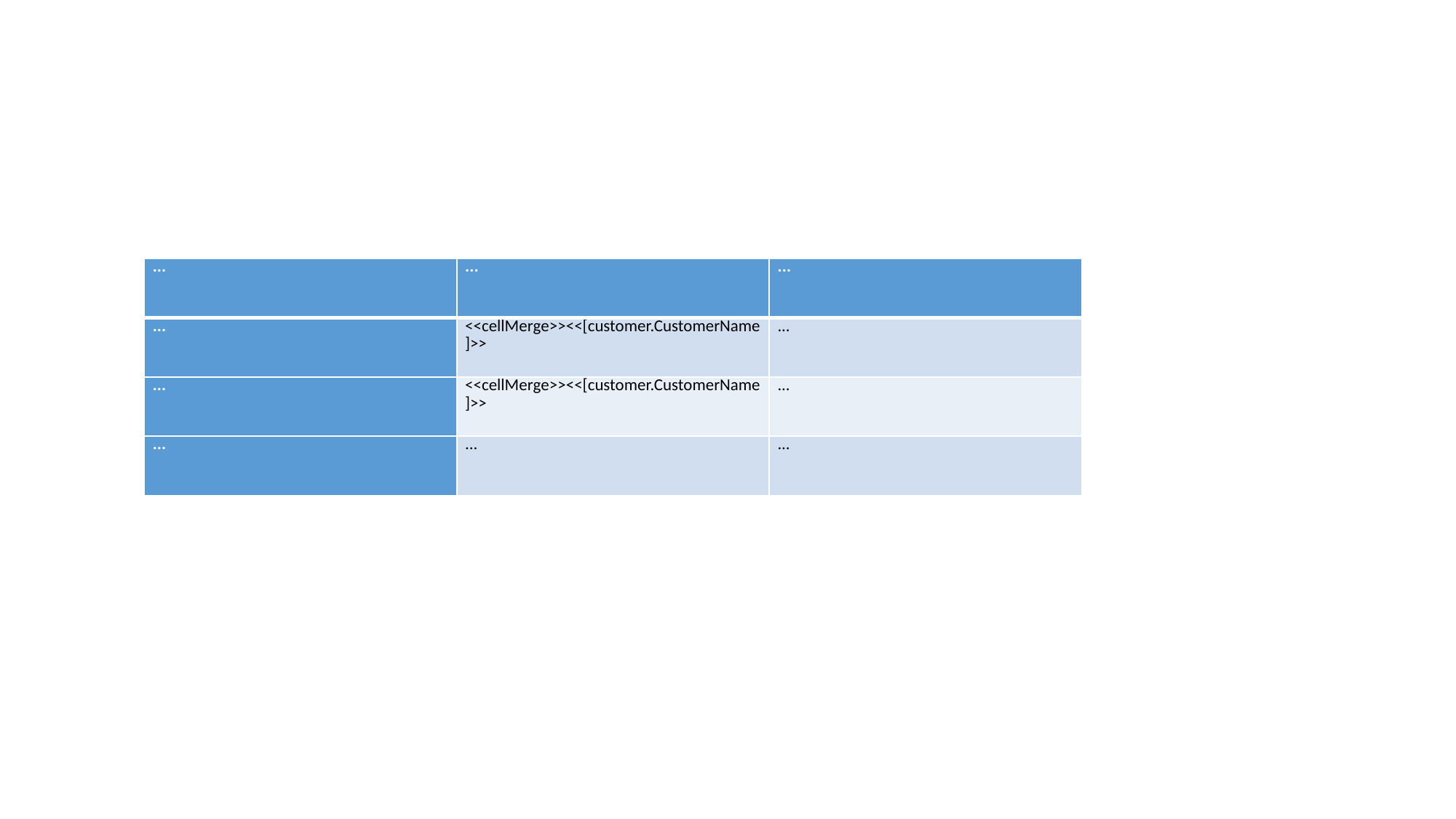

#
| ... | ... | ... |
| --- | --- | --- |
| ... | <<cellMerge>><<[customer.CustomerName]>> | ... |
| ... | <<cellMerge>><<[customer.CustomerName]>> | ... |
| ... | ... | ... |